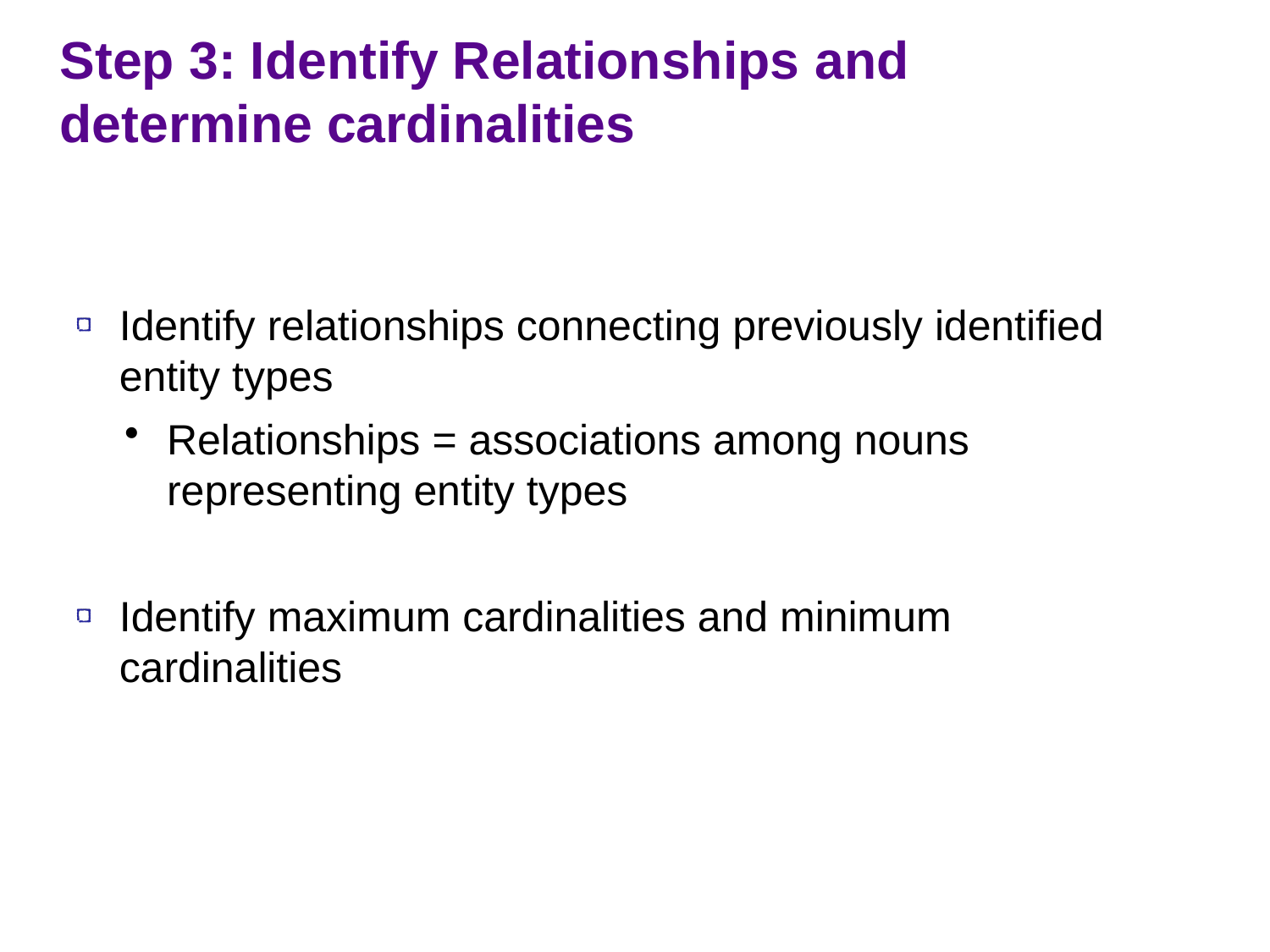

Step 3: Identify Relationships and determine cardinalities
Identify relationships connecting previously identified entity types
Relationships = associations among nouns representing entity types

Identify maximum cardinalities and minimum cardinalities